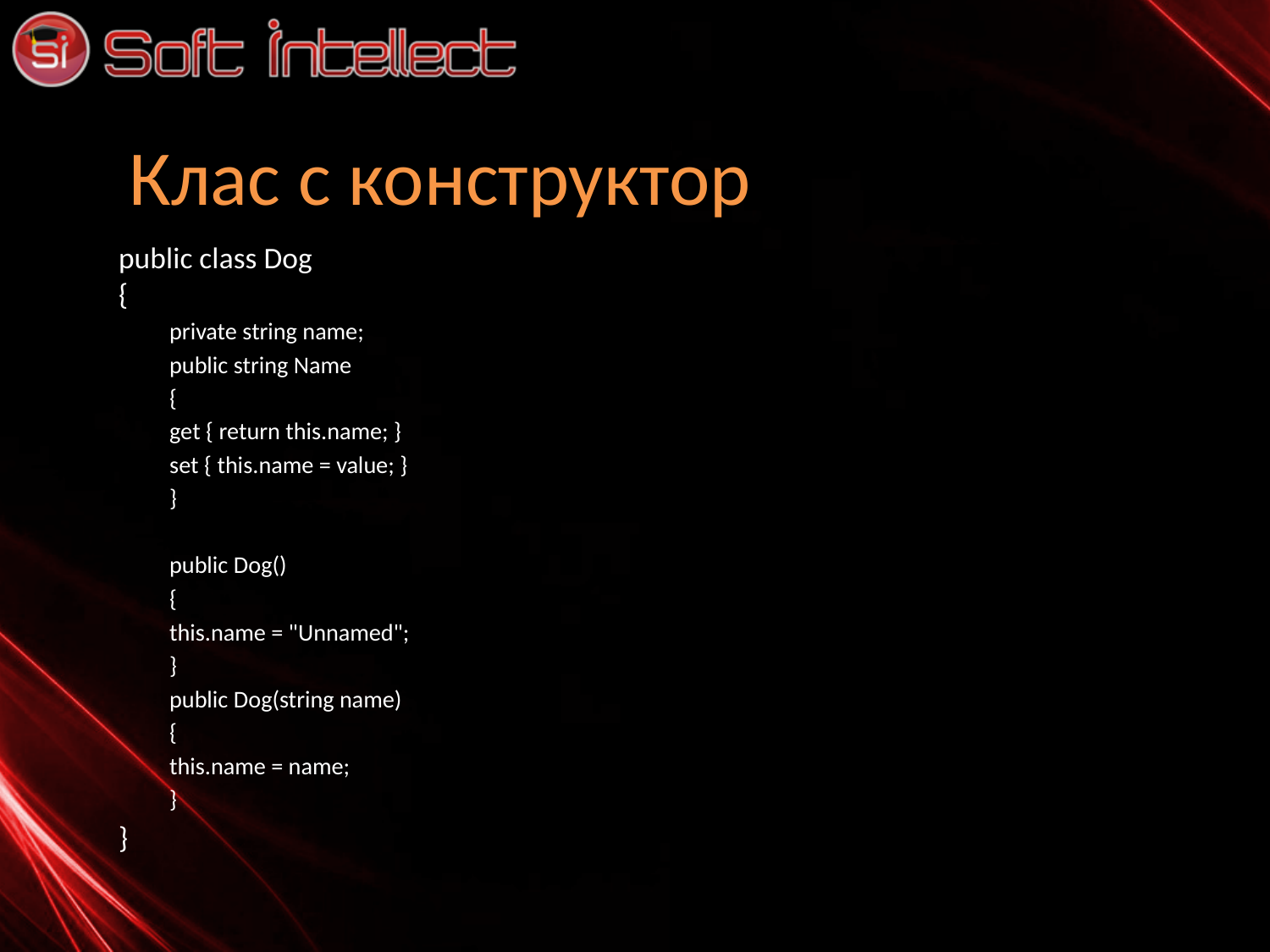

# Клас с конструктор
public class Dog
{
private string name;
public string Name
{
	get { return this.name; }
	set { this.name = value; }
}

public Dog()
{
	this.name = "Unnamed";
}
public Dog(string name)
{
	this.name = name;
}
}